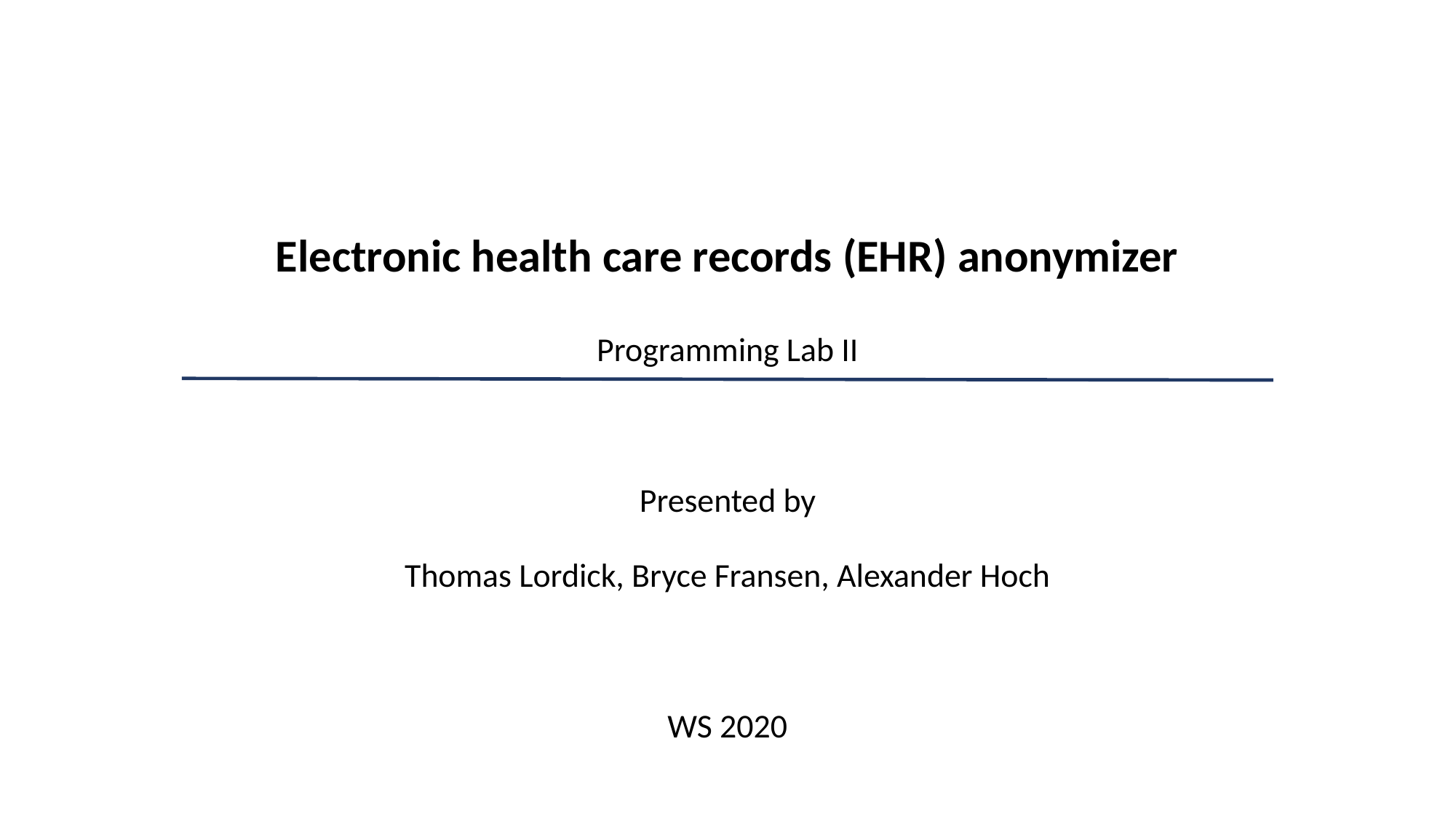

# Electronic health care records (EHR) anonymizer
Programming Lab II

Presented by
Thomas Lordick, Bryce Fransen, Alexander Hoch

WS 2020